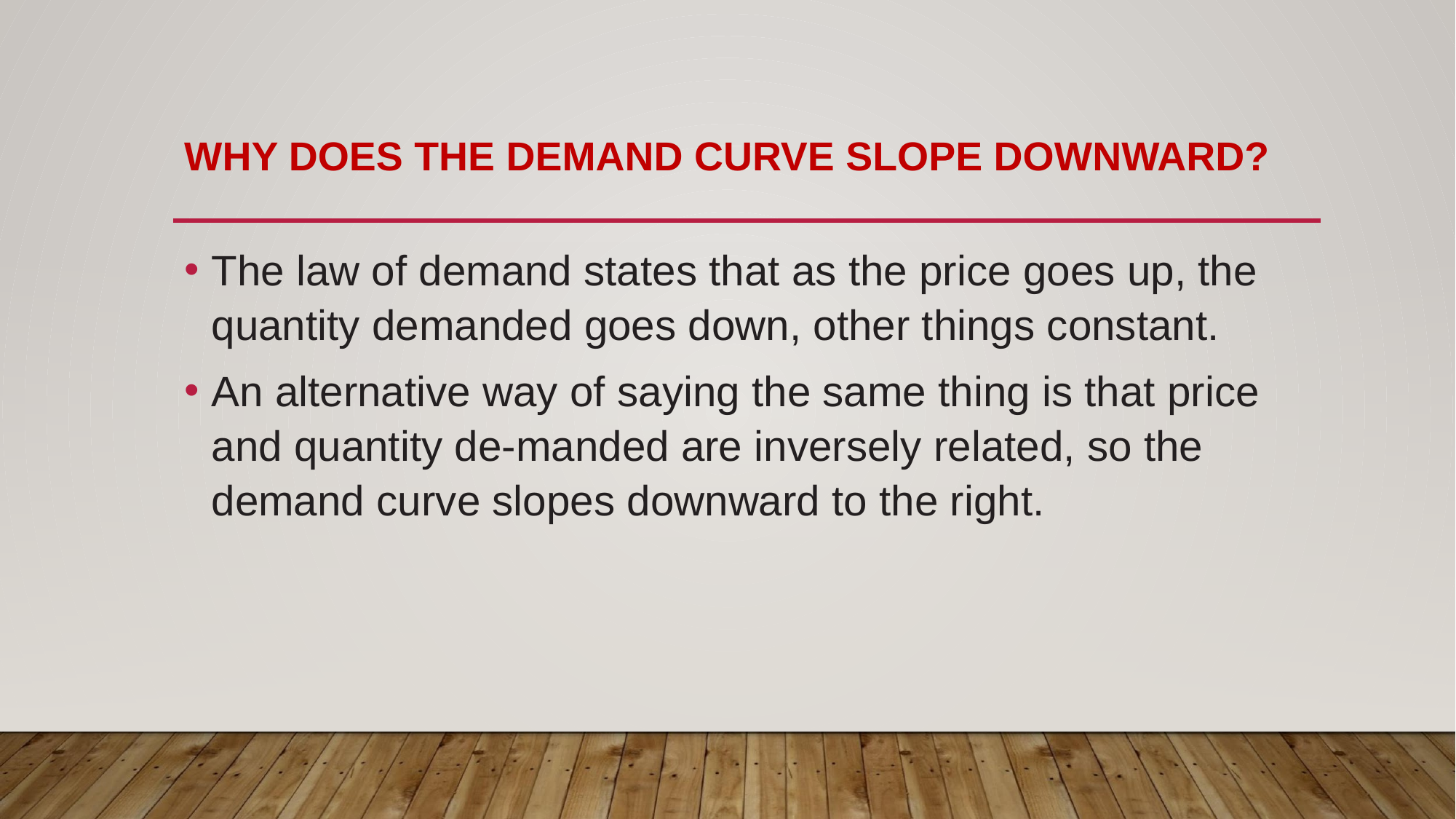

# WHY DOES THE DEMAND CURVE SLOPE DOWNWARD?
The law of demand states that as the price goes up, the quantity demanded goes down, other things constant.
An alternative way of saying the same thing is that price and quantity de-manded are inversely related, so the demand curve slopes downward to the right.